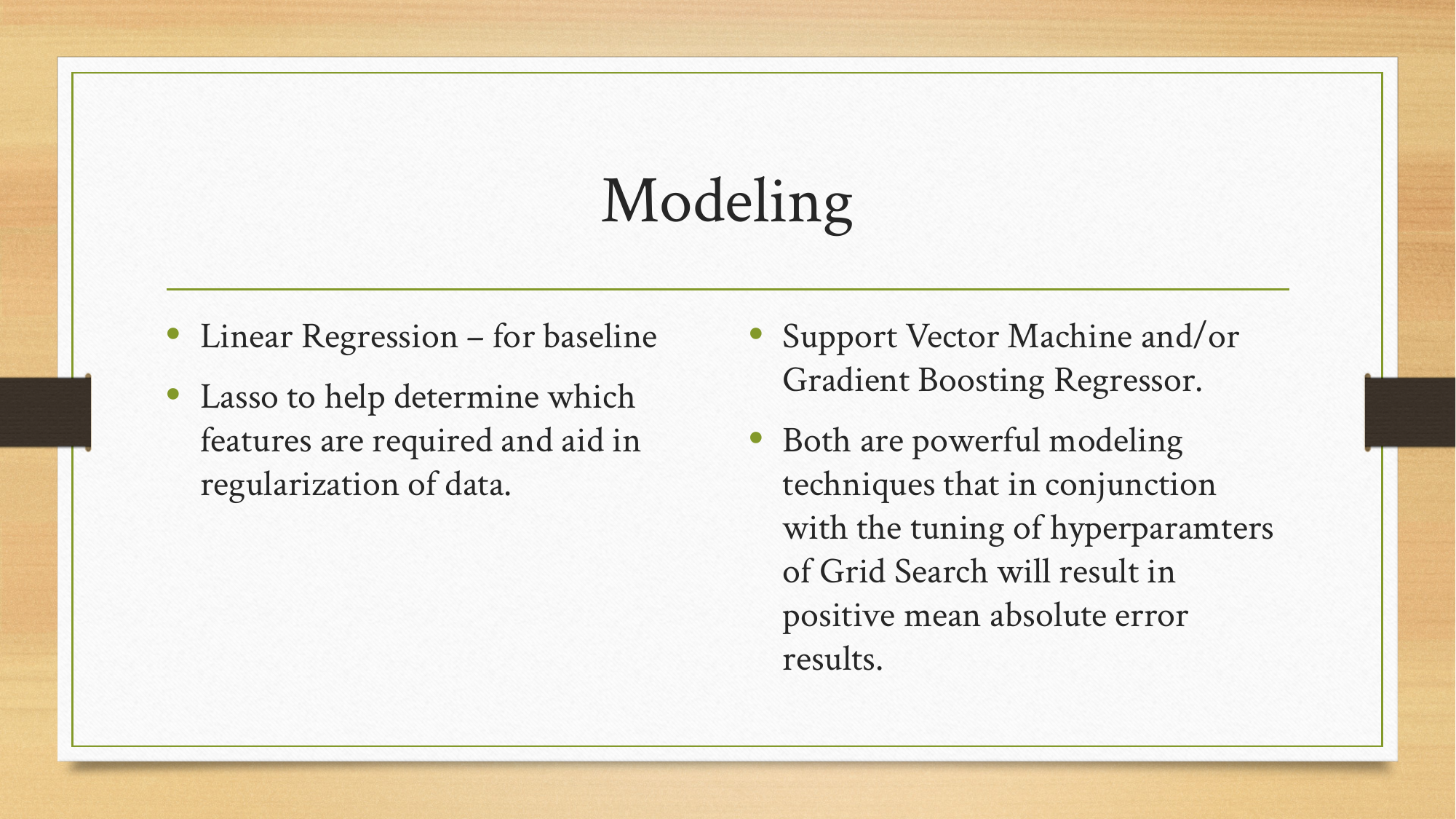

# Modeling
Linear Regression – for baseline
Lasso to help determine which features are required and aid in regularization of data.
Support Vector Machine and/or Gradient Boosting Regressor.
Both are powerful modeling techniques that in conjunction with the tuning of hyperparamters of Grid Search will result in positive mean absolute error results.